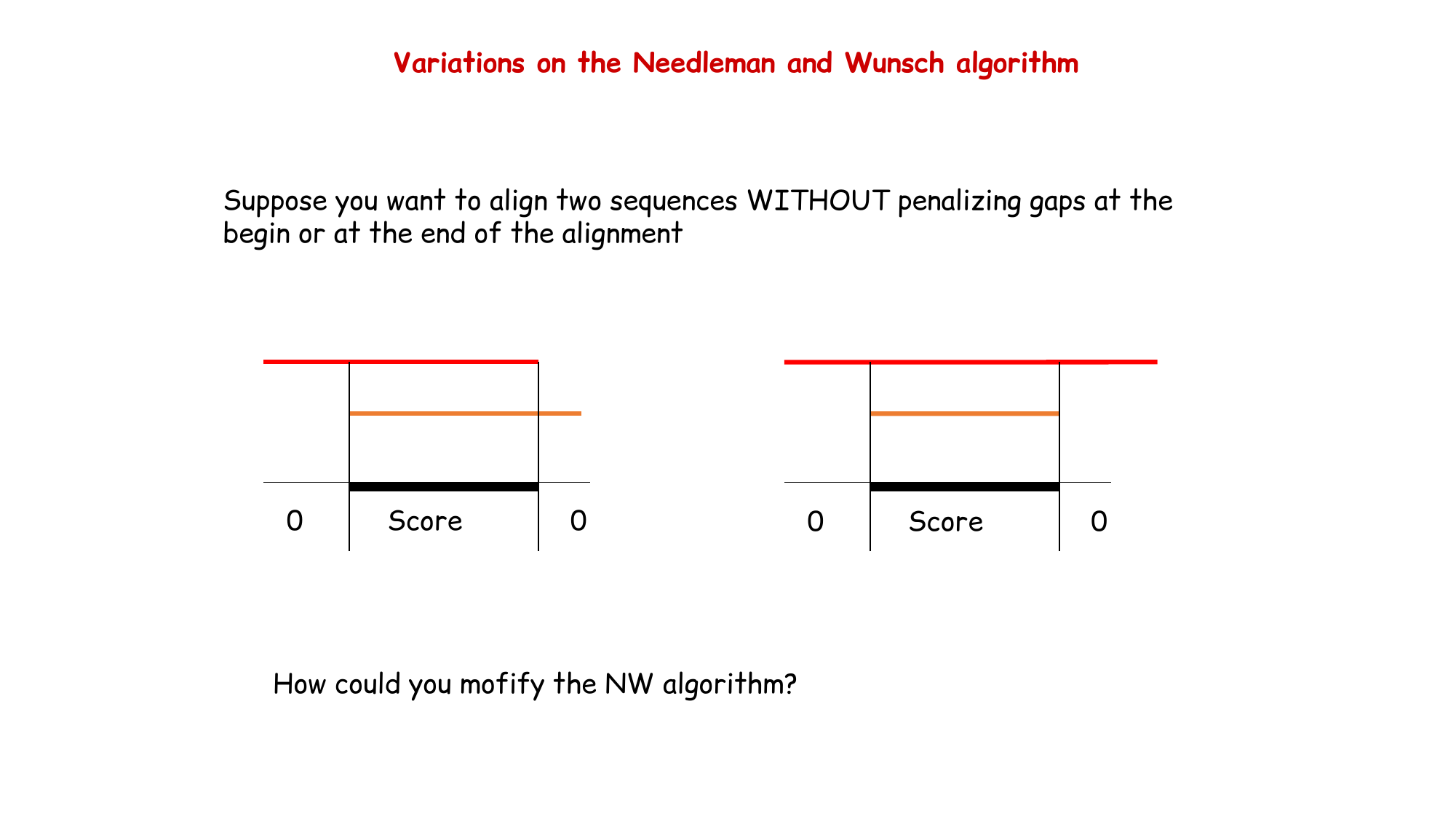

Variations on the Needleman and Wunsch algorithm
Suppose you want to align two sequences WITHOUT penalizing gaps at the begin or at the end of the alignment
0
Score
0
0
Score
0
How could you mofify the NW algorithm?